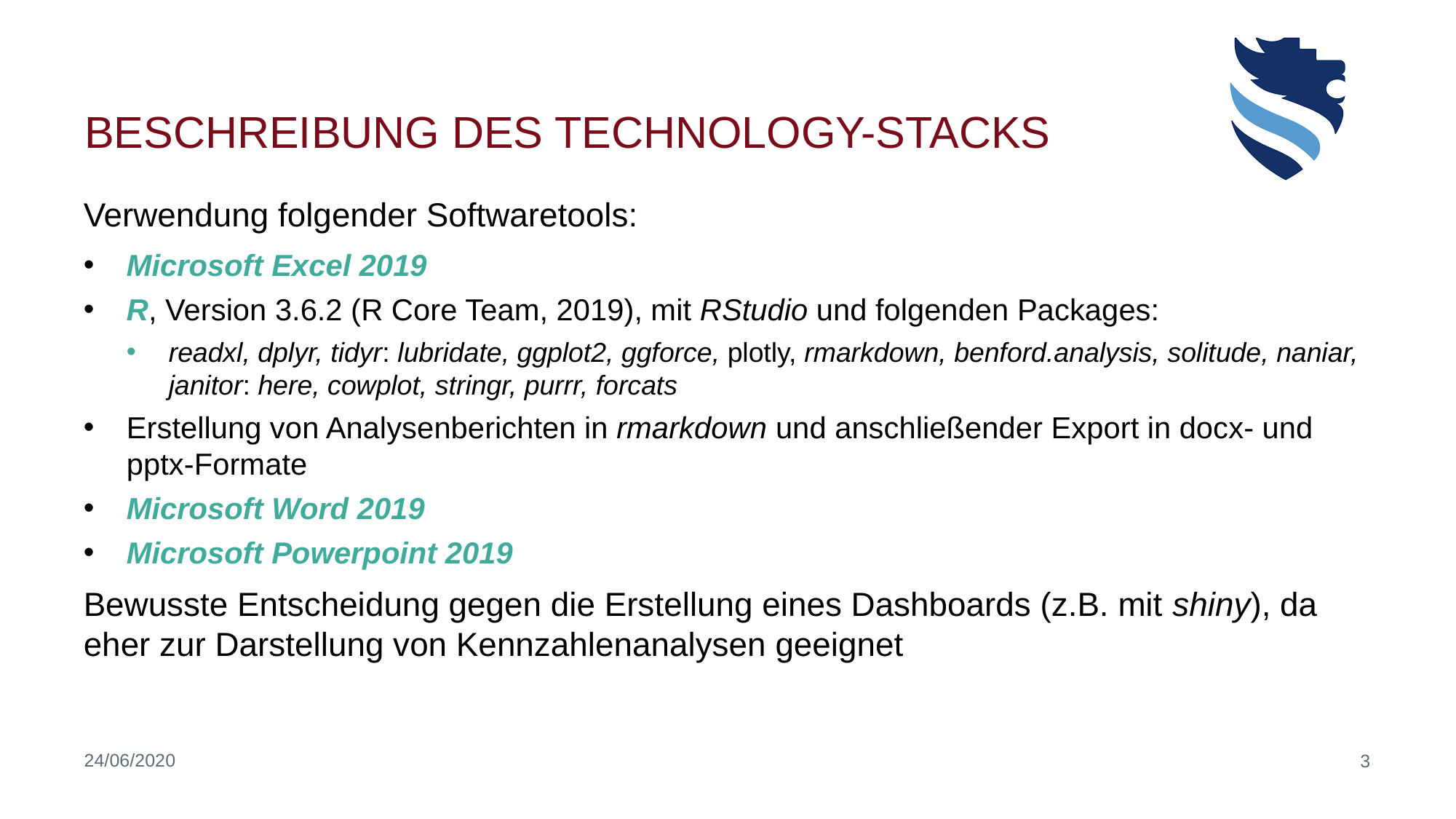

# Beschreibung des Technology-Stacks
Verwendung folgender Softwaretools:
Microsoft Excel 2019
R, Version 3.6.2 (R Core Team, 2019), mit RStudio und folgenden Packages:
readxl, dplyr, tidyr: lubridate, ggplot2, ggforce, plotly, rmarkdown, benford.analysis, solitude, naniar, janitor: here, cowplot, stringr, purrr, forcats
Erstellung von Analysenberichten in rmarkdown und anschließender Export in docx- und pptx-Formate
Microsoft Word 2019
Microsoft Powerpoint 2019
Bewusste Entscheidung gegen die Erstellung eines Dashboards (z.B. mit shiny), da eher zur Darstellung von Kennzahlenanalysen geeignet
24/06/2020
3